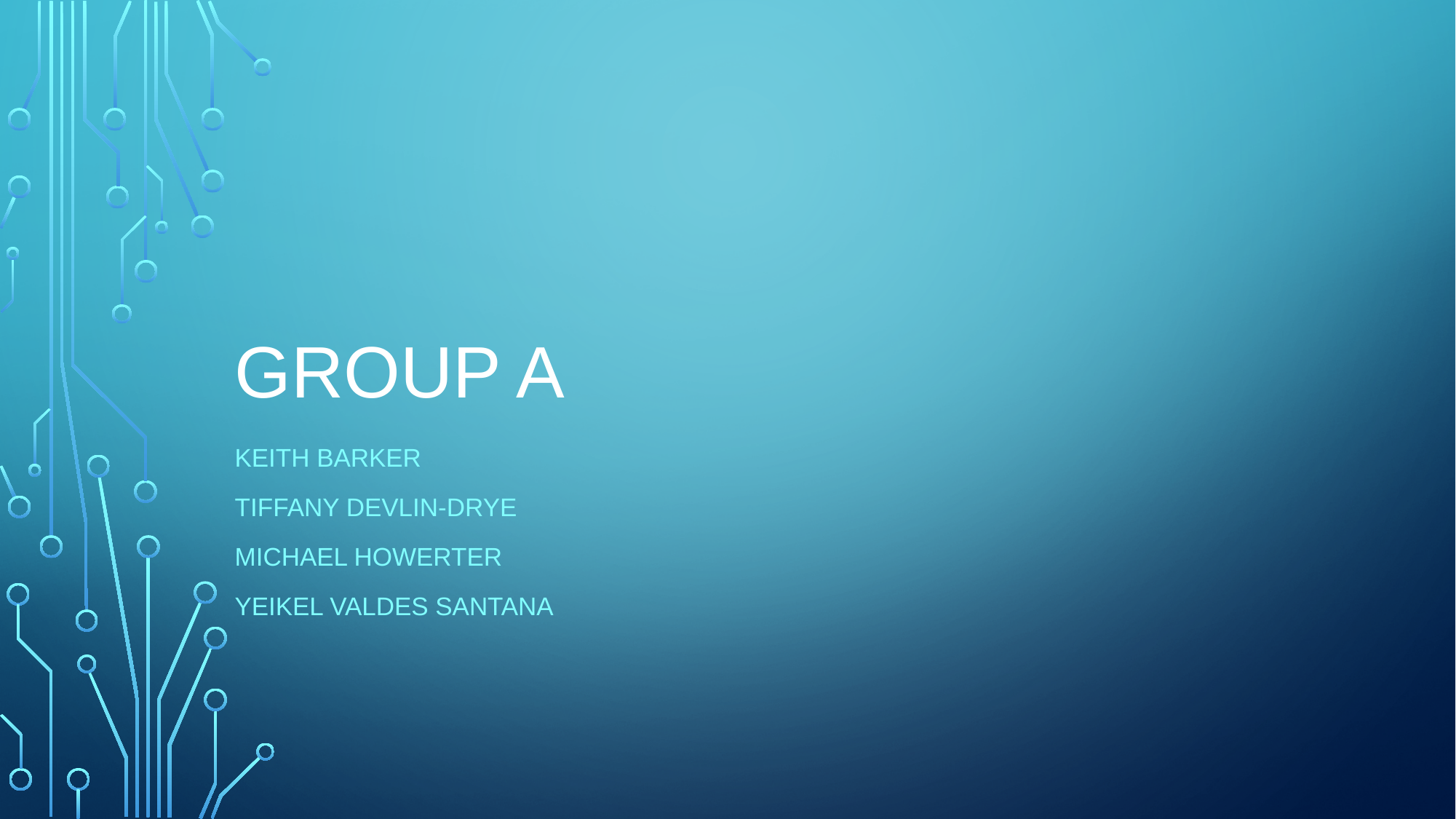

# Group A
Keith Barker
Tiffany Devlin-Drye
Michael Howerter
Yeikel Valdes Santana